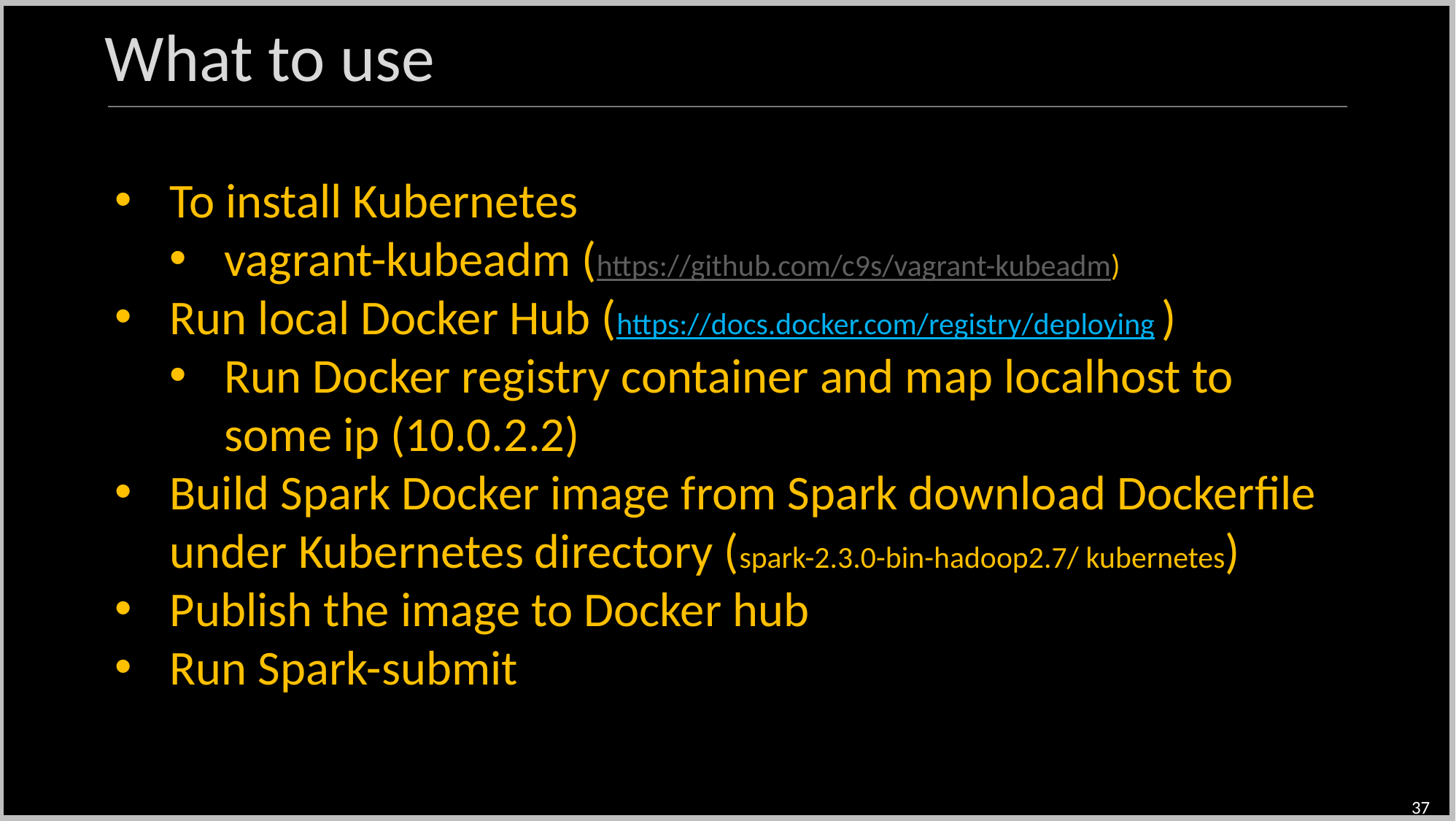

What to use
To install Kubernetes
vagrant-kubeadm (https://github.com/c9s/vagrant-kubeadm)
Run local Docker Hub (https://docs.docker.com/registry/deploying )
Run Docker registry container and map localhost to some ip (10.0.2.2)
Build Spark Docker image from Spark download Dockerfile under Kubernetes directory (spark-2.3.0-bin-hadoop2.7/ kubernetes)
Publish the image to Docker hub
Run Spark-submit

37